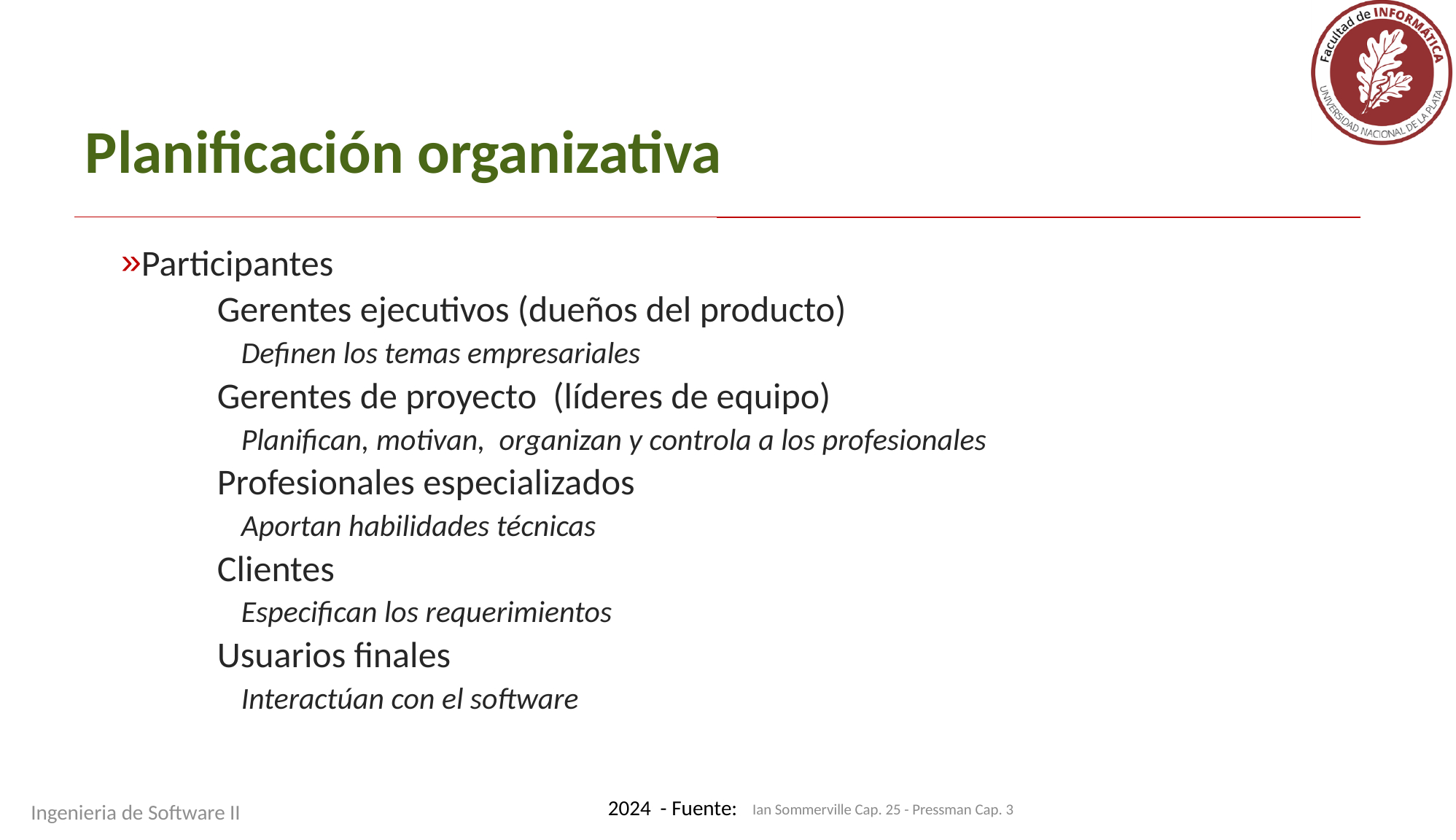

Planificación organizativa
Participantes
Gerentes ejecutivos (dueños del producto)
Definen los temas empresariales
Gerentes de proyecto  (líderes de equipo)
Planifican, motivan,  organizan y controla a los profesionales
Profesionales especializados
Aportan habilidades técnicas
Clientes
Especifican los requerimientos
Usuarios finales
Interactúan con el software

Ingenieria de Software II
Ian Sommerville Cap. 25 - Pressman Cap. 3